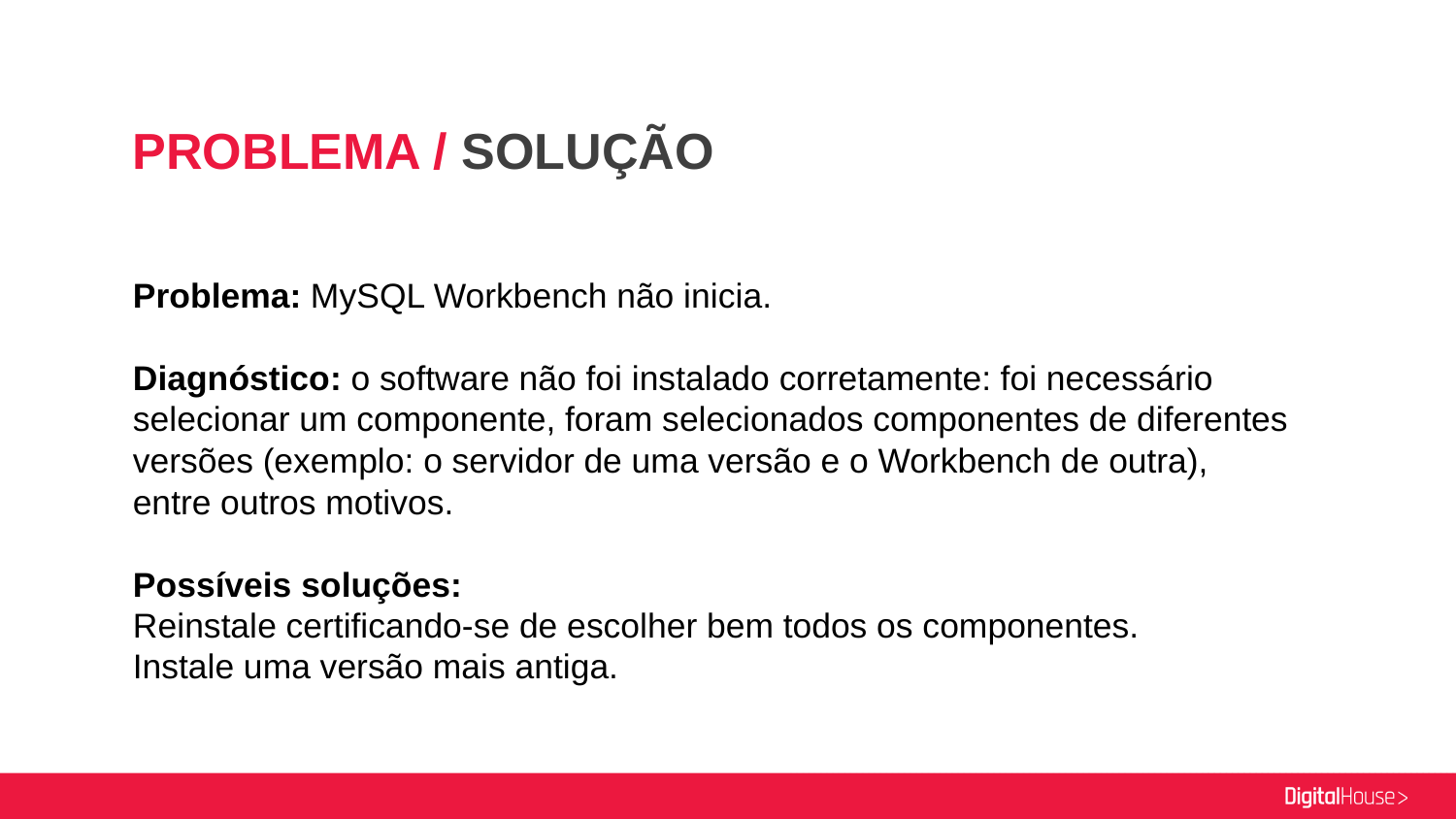

PROBLEMA / SOLUÇÃO
Problema: MySQL Workbench não inicia.

Diagnóstico: o software não foi instalado corretamente: foi necessário selecionar um componente, foram selecionados componentes de diferentes versões (exemplo: o servidor de uma versão e o Workbench de outra), entre outros motivos.

Possíveis soluções:
Reinstale certificando-se de escolher bem todos os componentes.
Instale uma versão mais antiga.